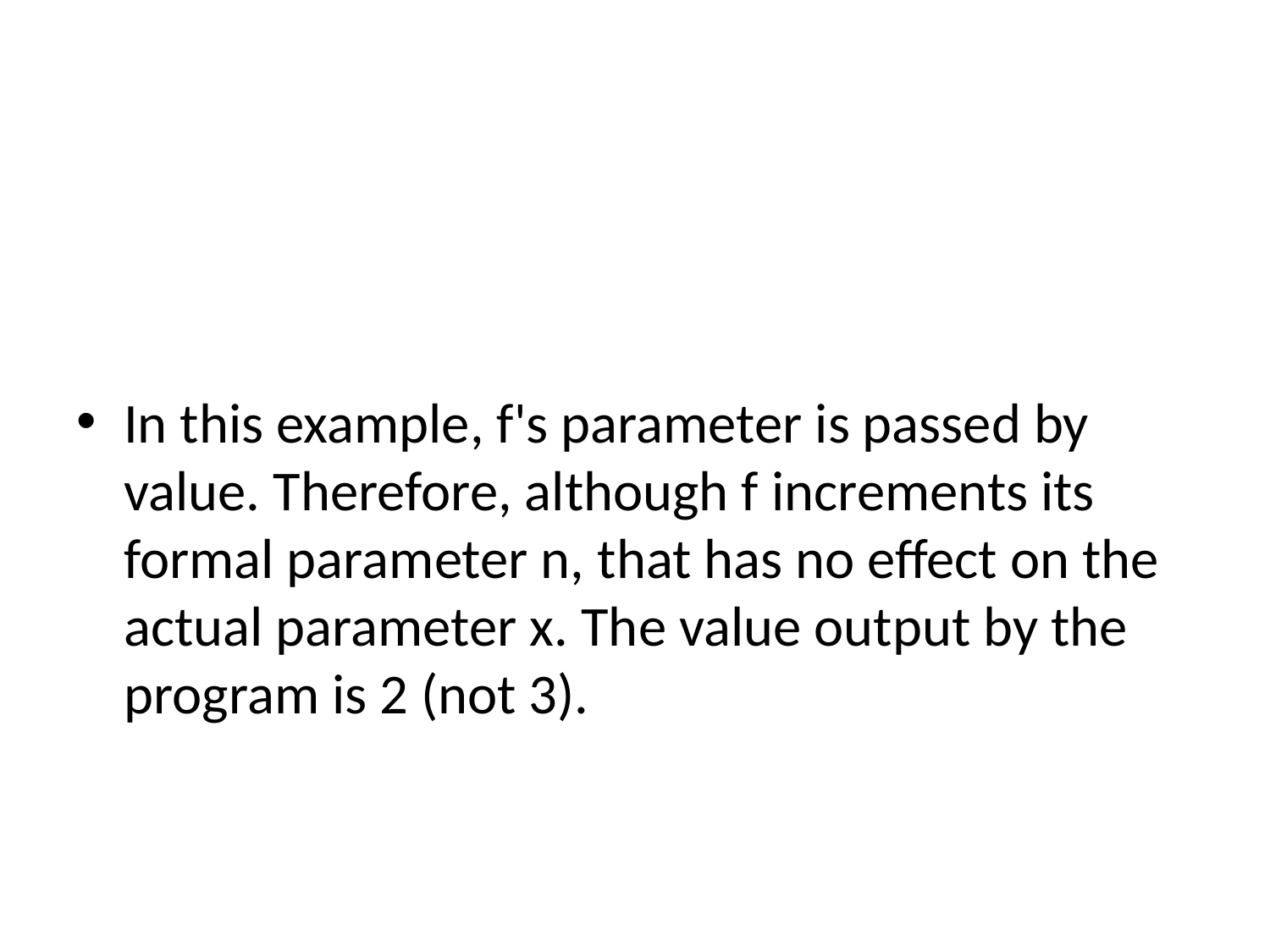

#

In this example, f's parameter is passed by value. Therefore, although f increments its formal parameter n, that has no effect on the actual parameter x. The value output by the program is 2 (not 3).